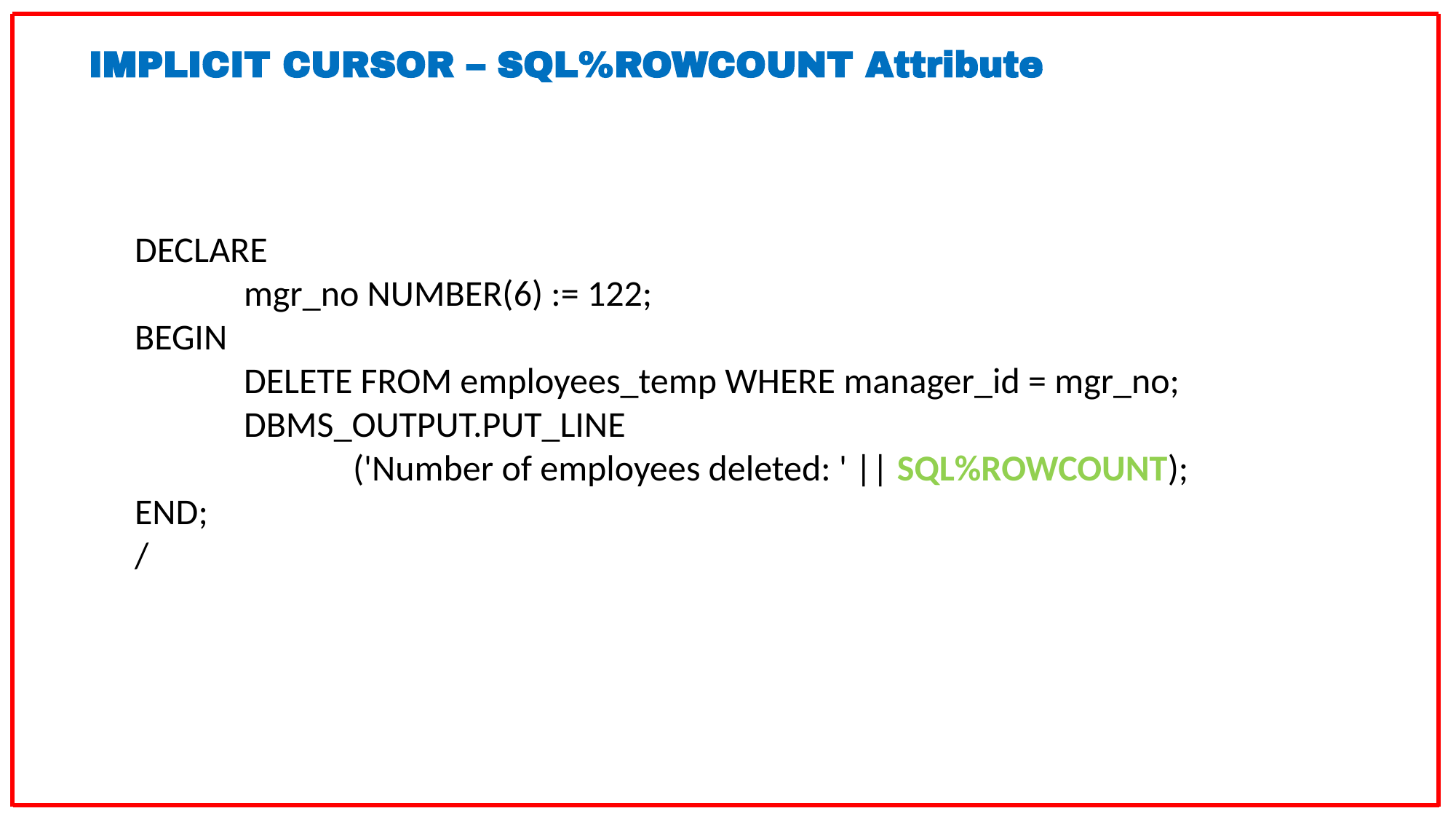

IMPLICIT CURSOR – SQL%ROWCOUNT Attribute
DECLARE
  	mgr_no NUMBER(6) := 122;
BEGIN
  	DELETE FROM employees_temp WHERE manager_id = mgr_no;
  	DBMS_OUTPUT.PUT_LINE
    		('Number of employees deleted: ' || SQL%ROWCOUNT);
END;
/